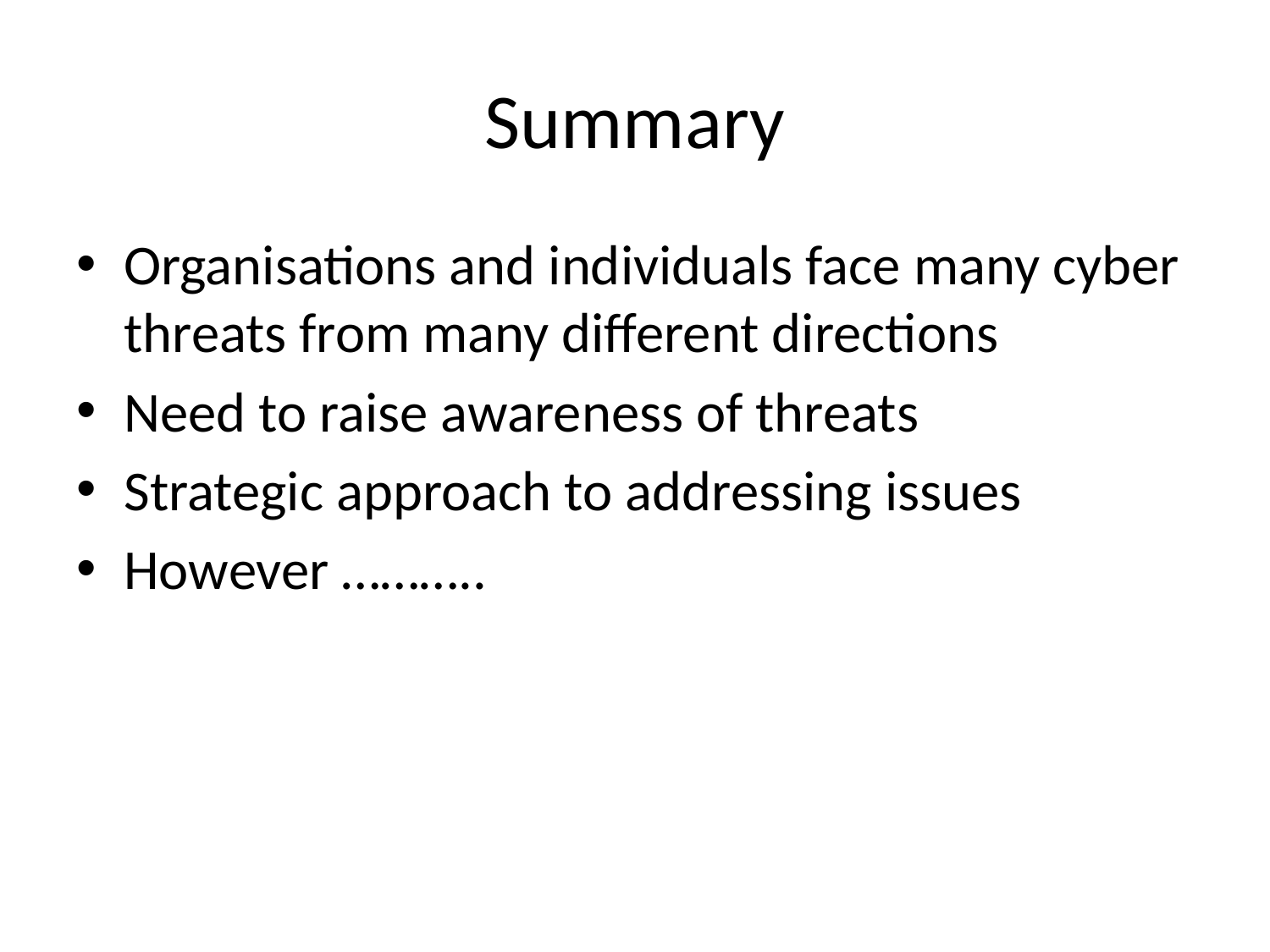

# Summary
Organisations and individuals face many cyber threats from many different directions
Need to raise awareness of threats
Strategic approach to addressing issues
However ………..